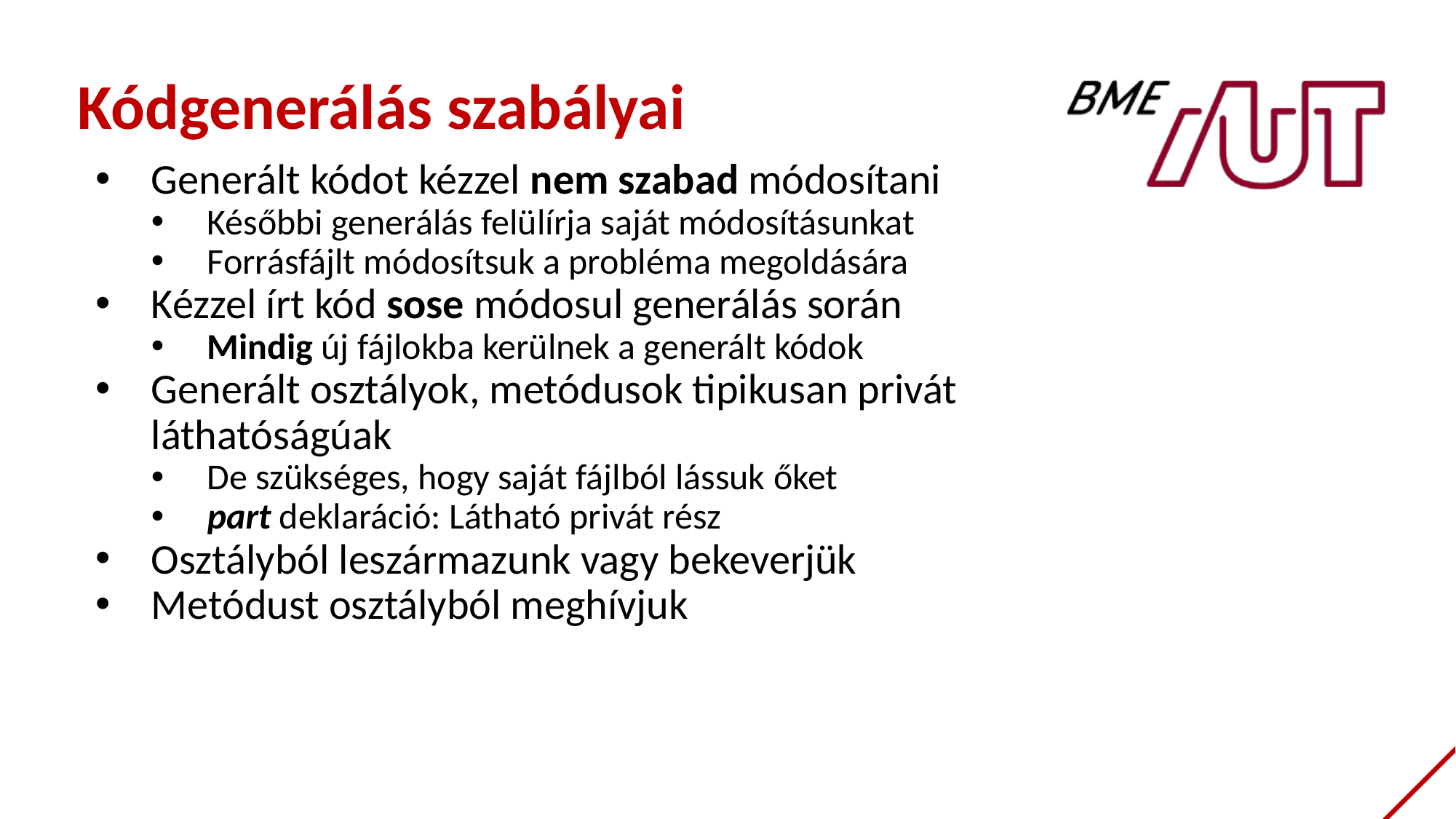

Kódgenerálás szabályai
Generált kódot kézzel nem szabad módosítani
Későbbi generálás felülírja saját módosításunkat
Forrásfájlt módosítsuk a probléma megoldására
Kézzel írt kód sose módosul generálás során
Mindig új fájlokba kerülnek a generált kódok
Generált osztályok, metódusok tipikusan privát láthatóságúak
De szükséges, hogy saját fájlból lássuk őket
part deklaráció: Látható privát rész
Osztályból leszármazunk vagy bekeverjük
Metódust osztályból meghívjuk